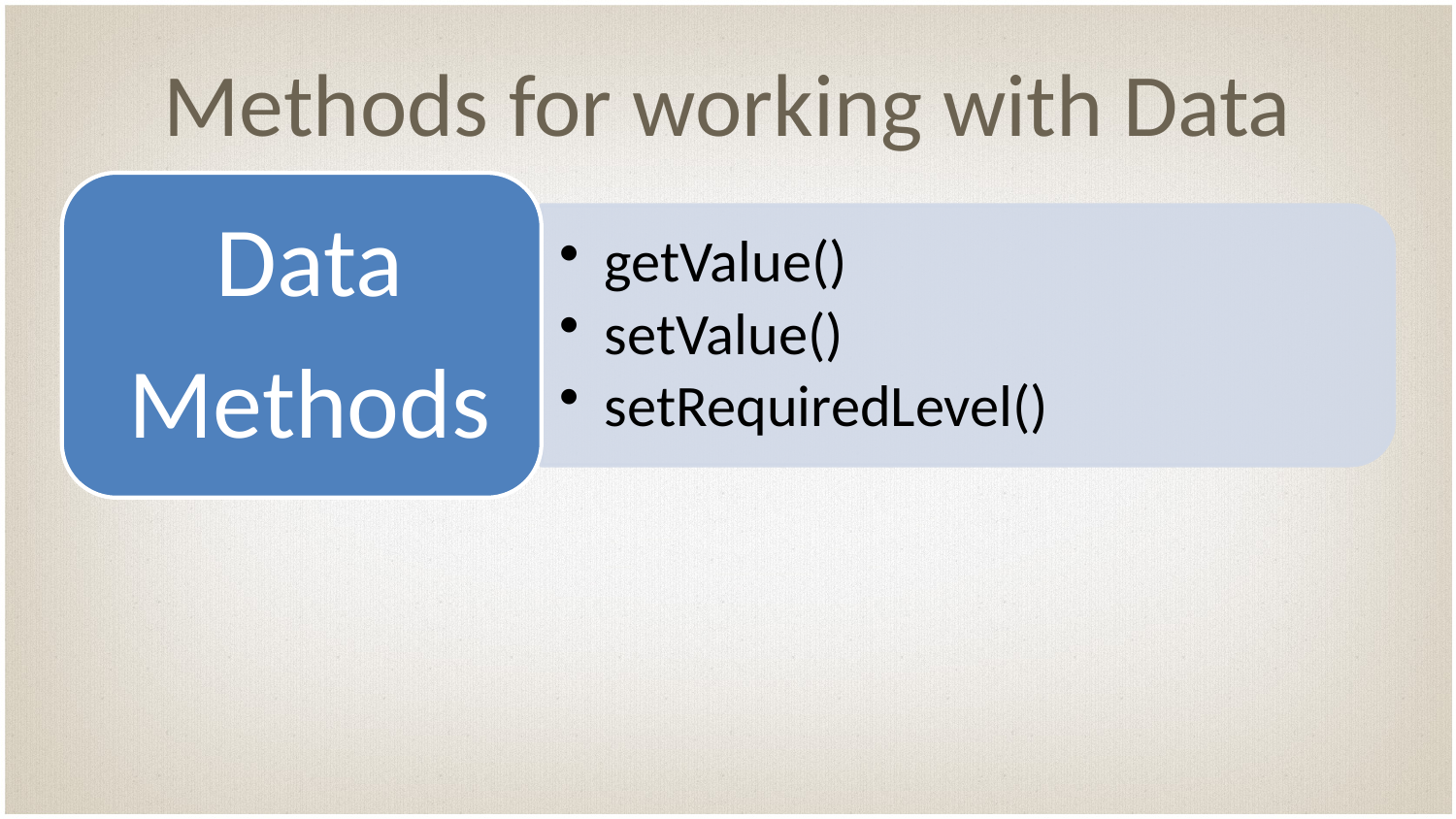

# Methods for working with Data
getValue()
setValue()
setRequiredLevel()
Data
Methods